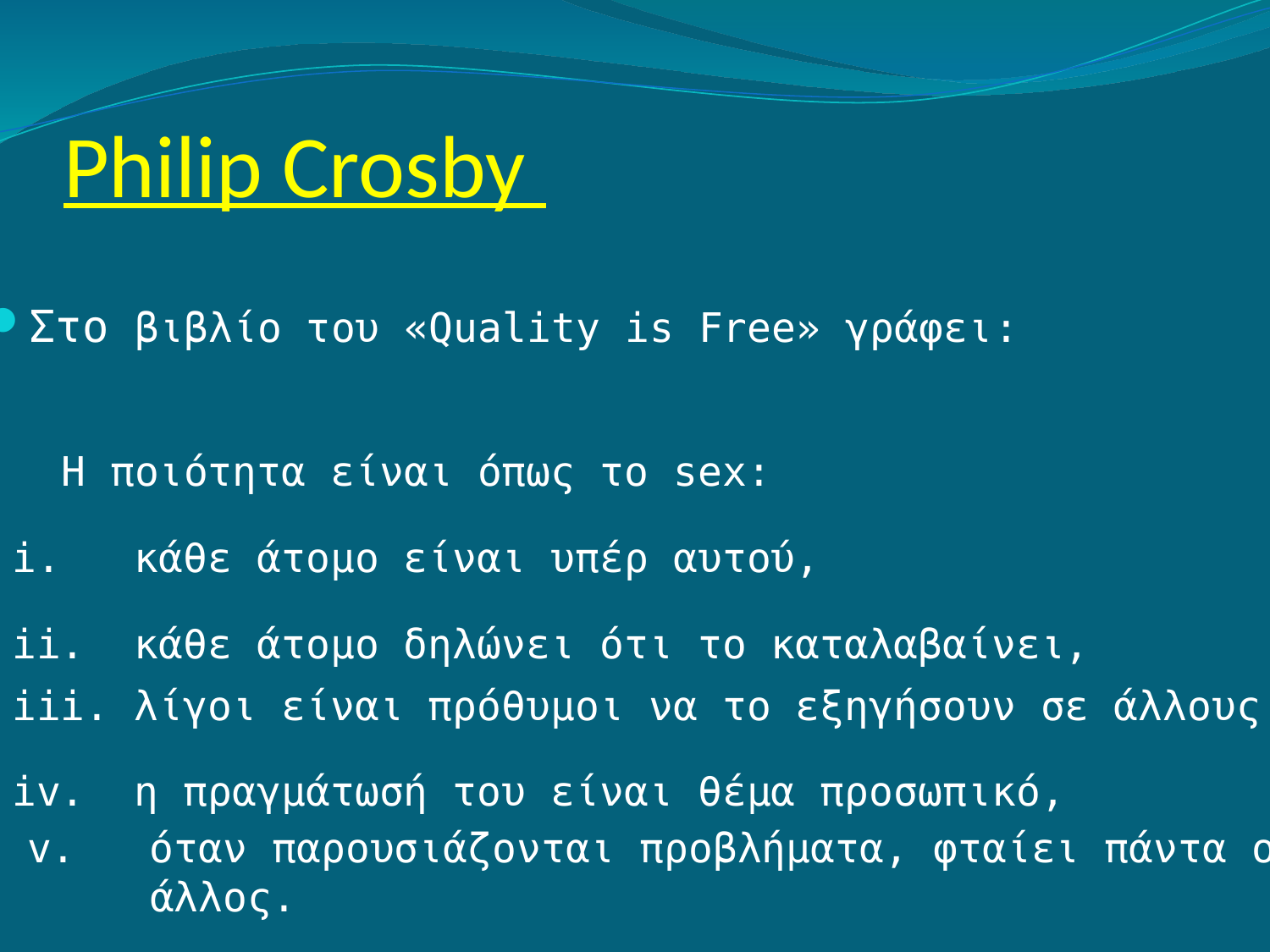

# Philip Crosby
Στο βιβλίο του «Quality is Free» γράφει:

   H ποιότητα είναι όπως το sex:
 i.   κάθε άτομο είναι υπέρ αυτού,
 ii.  κάθε άτομο δηλώνει ότι το καταλαβαίνει,
 iii. λίγοι είναι πρόθυμοι να το εξηγήσουν σε άλλους
 iv.  η πραγμάτωσή του είναι θέμα προσωπικό,
 v.   όταν παρουσιάζονται προβλήματα, φταίει πάντα ο άλλος.